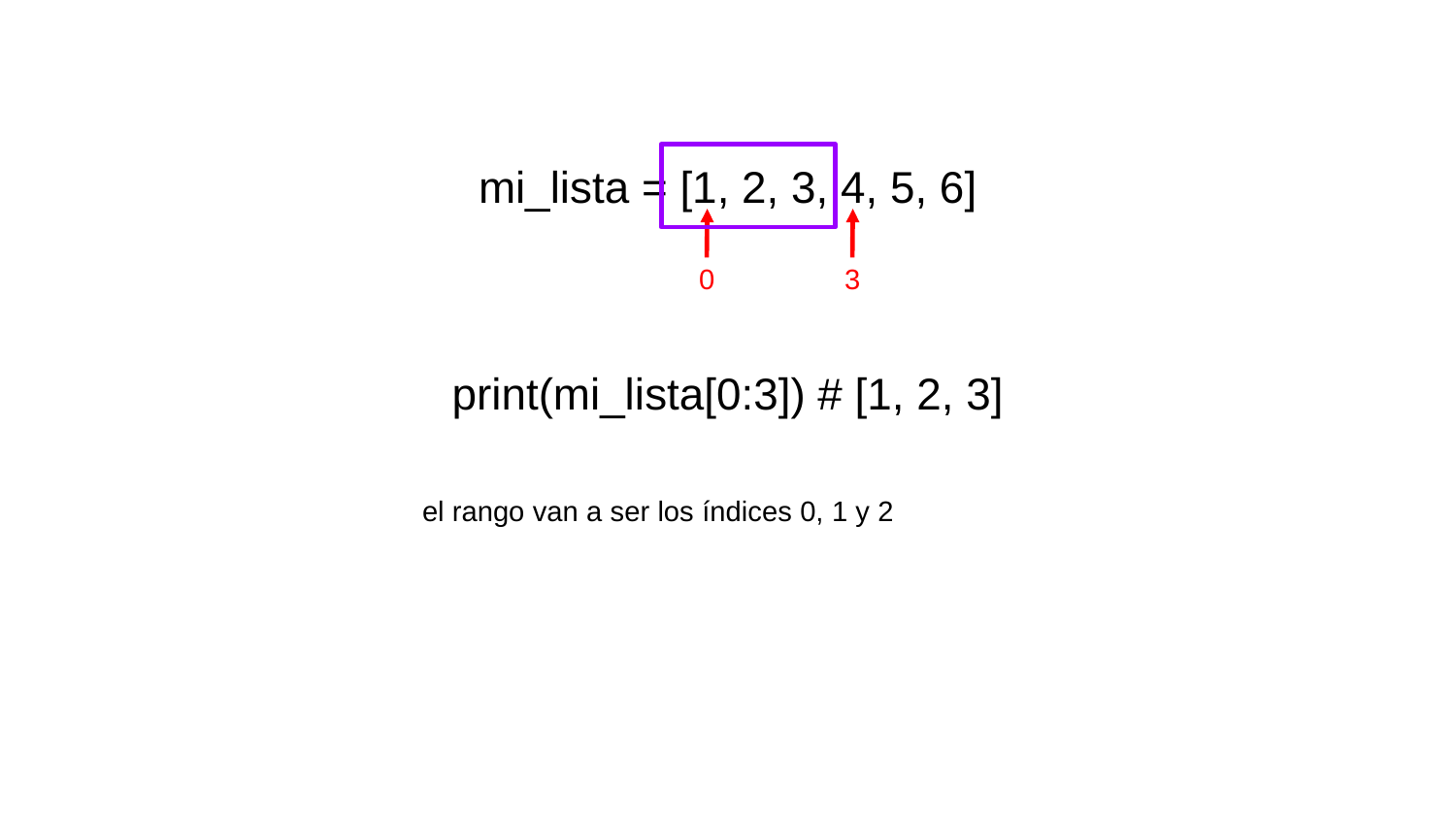

mi_lista = [1, 2, 3, 4, 5, 6]

0
3
print(mi_lista[0:3]) # [1, 2, 3]

el rango van a ser los índices 0, 1 y 2